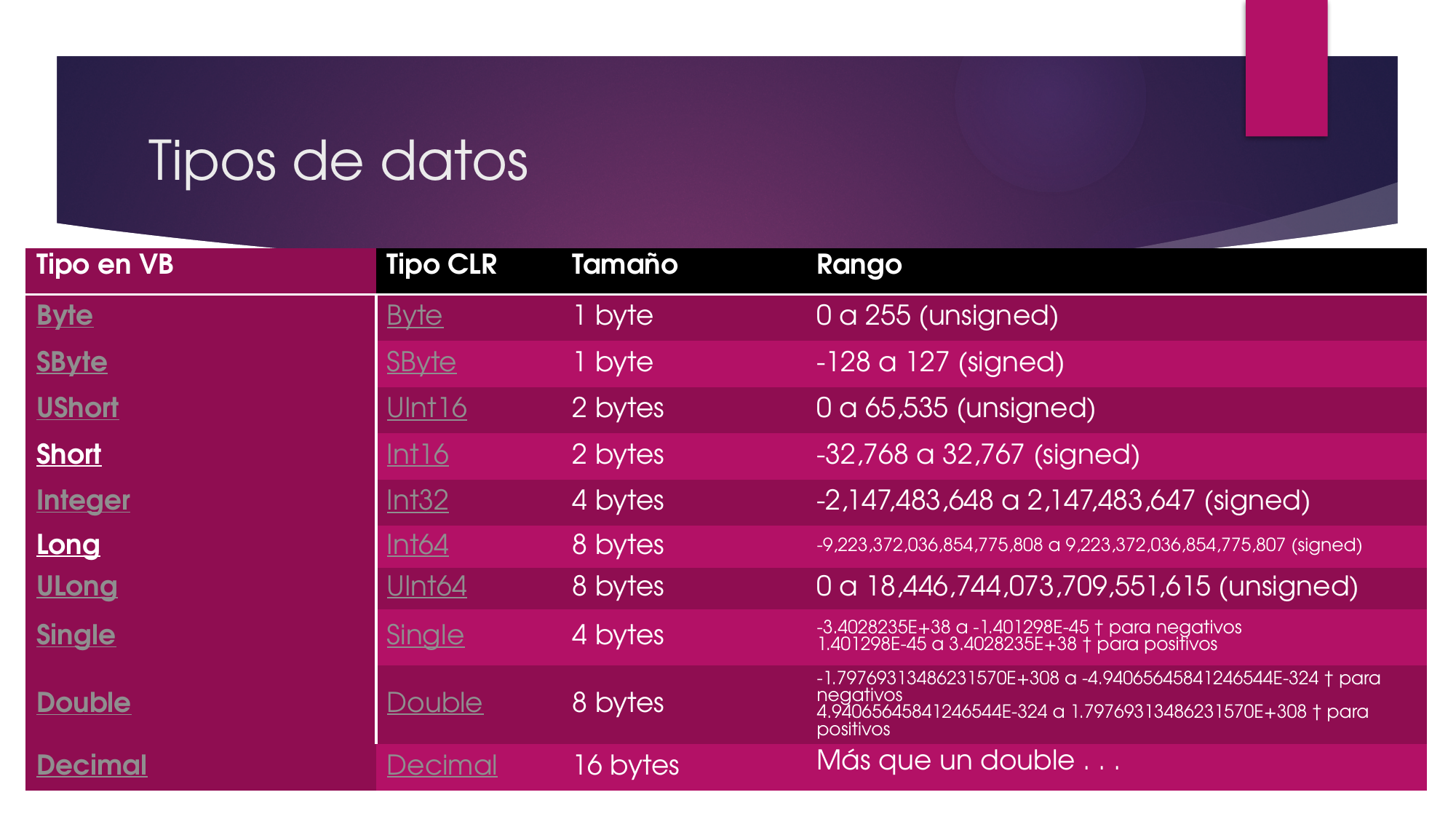

# Tipos de datos
| Tipo en VB | Tipo CLR | Tamaño | Rango |
| --- | --- | --- | --- |
| Byte | Byte | 1 byte | 0 a 255 (unsigned) |
| SByte | SByte | 1 byte | -128 a 127 (signed) |
| UShort | UInt16 | 2 bytes | 0 a 65,535 (unsigned) |
| Short | Int16 | 2 bytes | -32,768 a 32,767 (signed) |
| Integer | Int32 | 4 bytes | -2,147,483,648 a 2,147,483,647 (signed) |
| Long | Int64 | 8 bytes | -9,223,372,036,854,775,808 a 9,223,372,036,854,775,807 (signed) |
| ULong | UInt64 | 8 bytes | 0 a 18,446,744,073,709,551,615 (unsigned) |
| Single | Single | 4 bytes | -3.4028235E+38 a -1.401298E-45 † para negativos 1.401298E-45 a 3.4028235E+38 † para positivos |
| Double | Double | 8 bytes | -1.79769313486231570E+308 a -4.94065645841246544E-324 † para negativos 4.94065645841246544E-324 a 1.79769313486231570E+308 † para positivos |
| Decimal | Decimal | 16 bytes | Más que un double . . . |